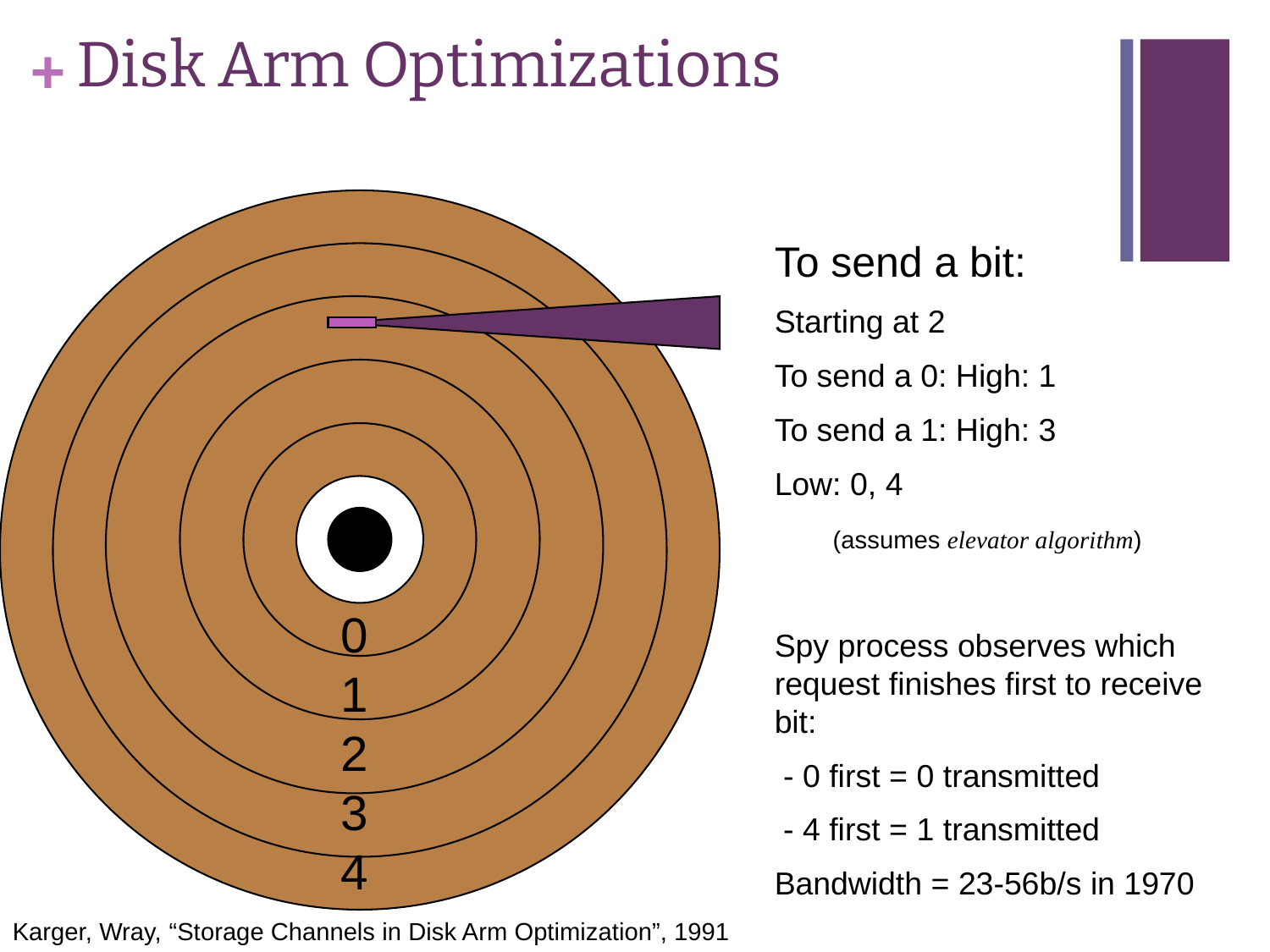

# Disk Arm Optimizations

To send a bit:
Starting at 2
To send a 0: High: 1
To send a 1: High: 3
Low: 0, 4
       (assumes elevator algorithm)

Spy process observes which request finishes first to receive bit:
 - 0 first = 0 transmitted
 - 4 first = 1 transmitted
Bandwidth = 23-56b/s in 1970

0
1
2
3
4
Karger, Wray, “Storage Channels in Disk Arm Optimization”, 1991